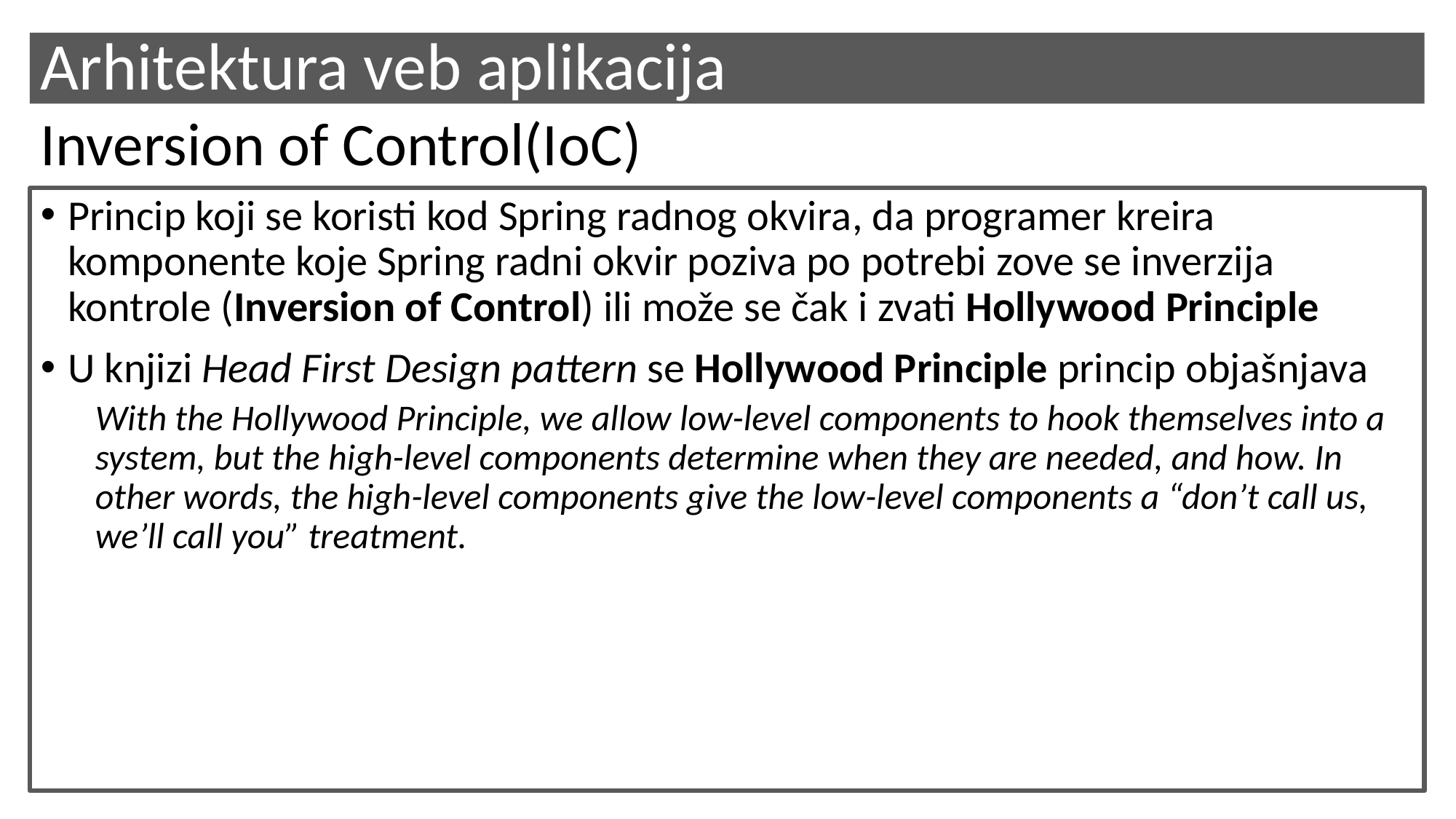

# Arhitektura veb aplikacija
Inversion of Control(IoC)
Princip koji se koristi kod Spring radnog okvira, da programer kreira komponente koje Spring radni okvir poziva po potrebi zove se inverzija kontrole (Inversion of Control) ili može se čak i zvati Hollywood Principle
U knjizi Head First Design pattern se Hollywood Principle princip objašnjava
With the Hollywood Principle, we allow low-level components to hook themselves into a system, but the high-level components determine when they are needed, and how. In other words, the high-level components give the low-level components a “don’t call us, we’ll call you” treatment.